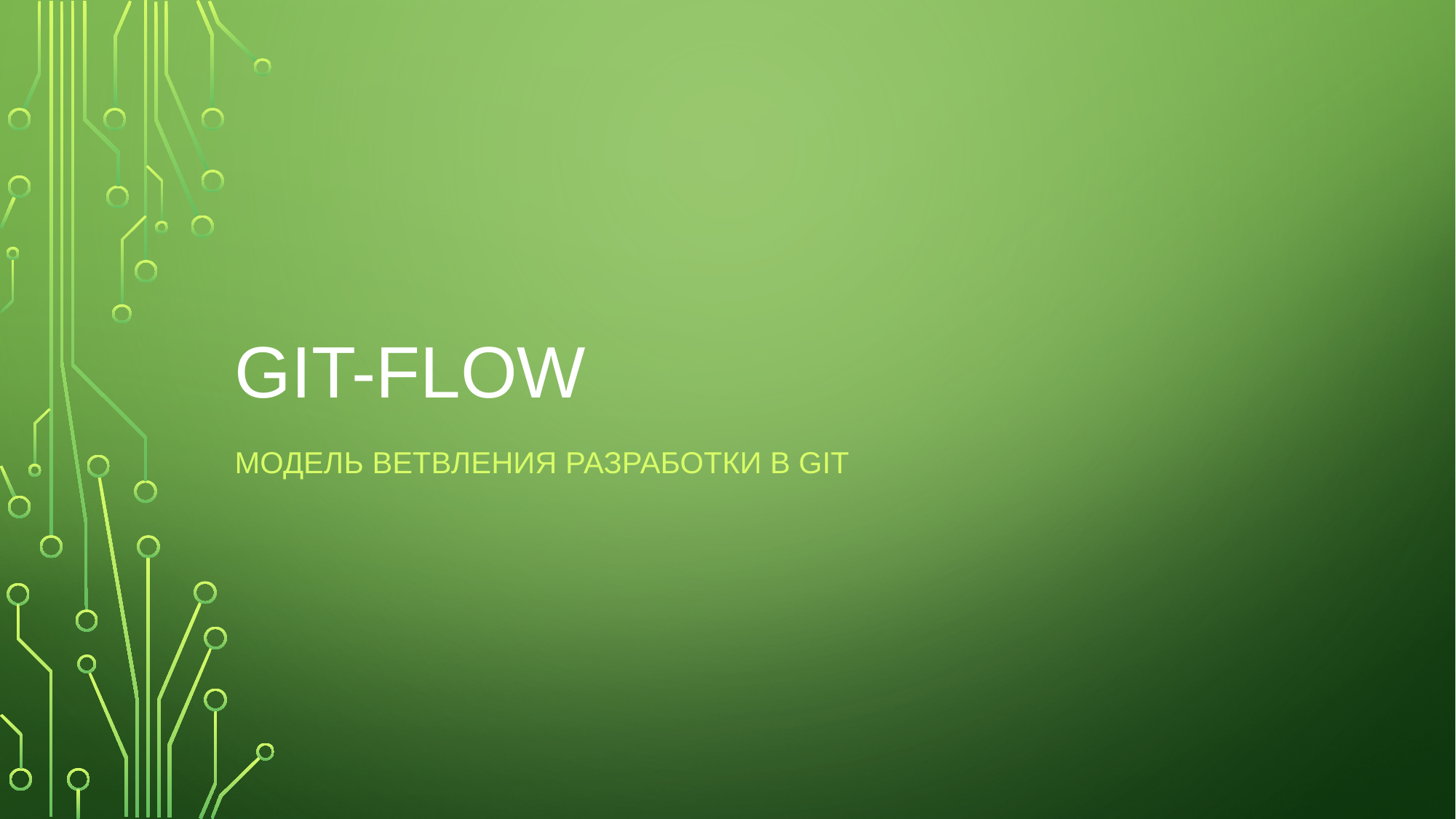

# Git-flow
Модель ветвления разработки в git